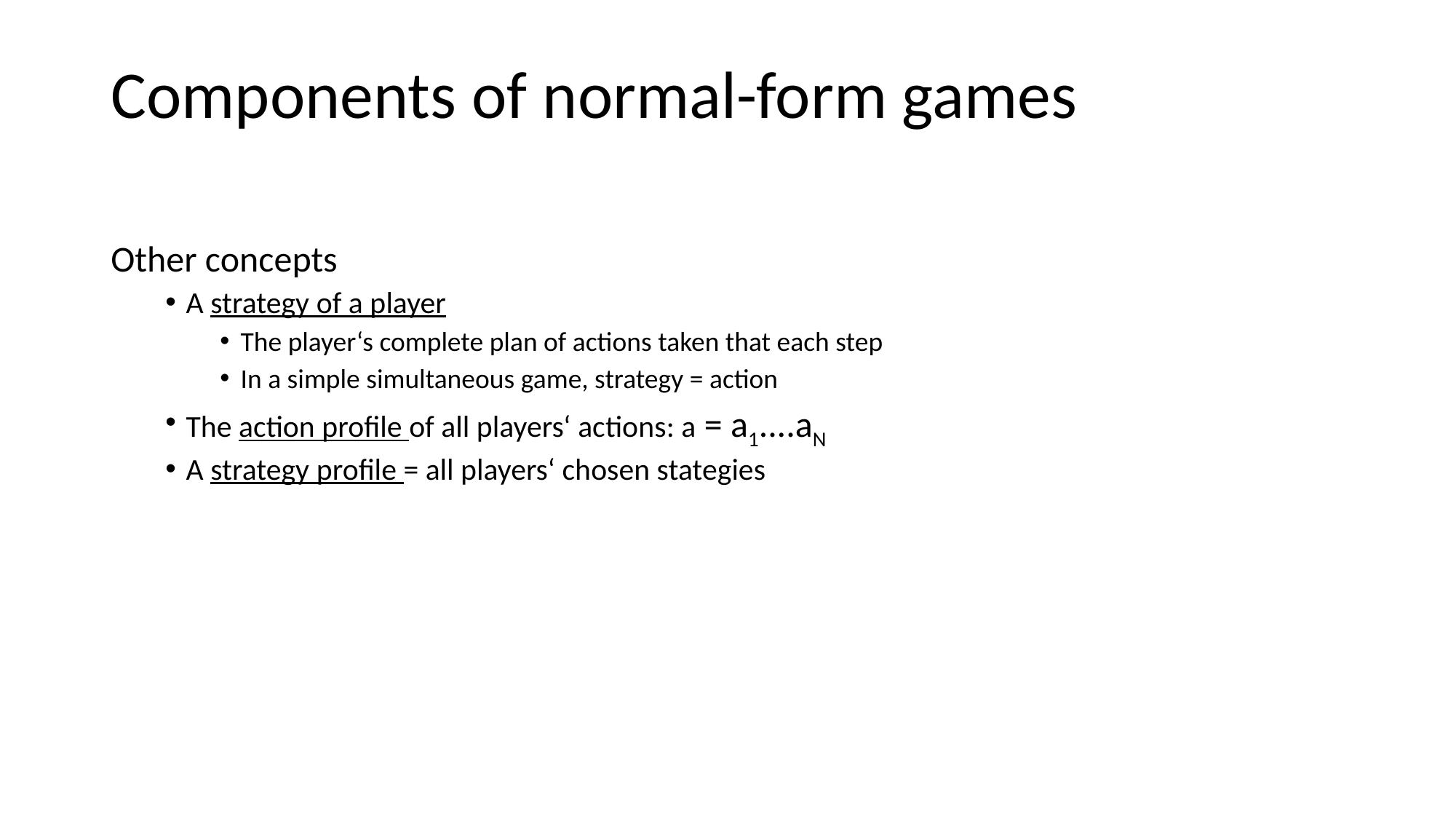

# Components of normal-form games

Other concepts
A strategy of a player
The player‘s complete plan of actions taken that each step
In a simple simultaneous game, strategy = action
The action profile of all players‘ actions: a = a1....aN
A strategy profile = all players‘ chosen stategies